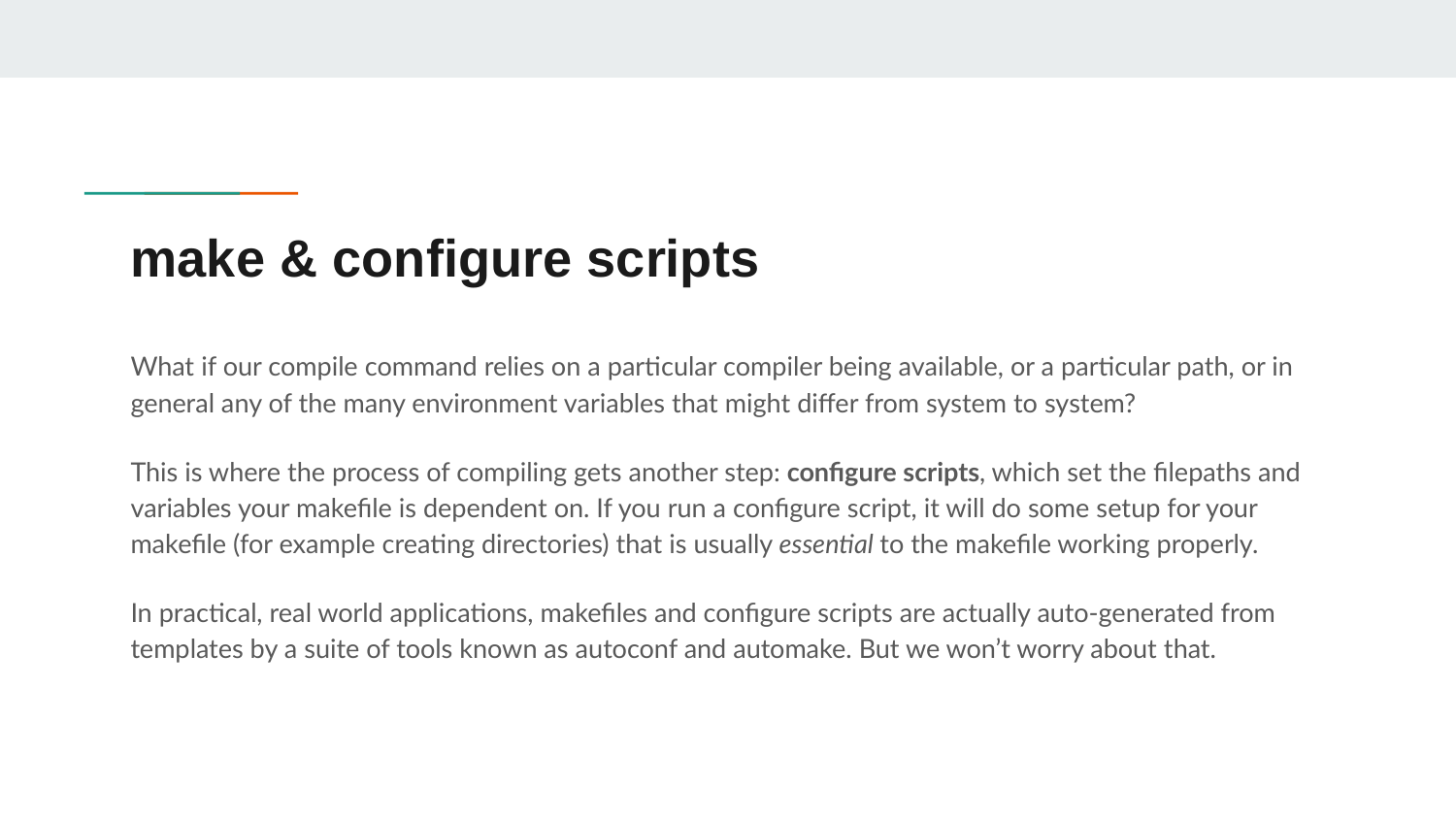

# make & configure scripts
What if our compile command relies on a particular compiler being available, or a particular path, or in general any of the many environment variables that might differ from system to system?
This is where the process of compiling gets another step: configure scripts, which set the filepaths and variables your makefile is dependent on. If you run a configure script, it will do some setup for your makefile (for example creating directories) that is usually essential to the makefile working properly.
In practical, real world applications, makefiles and configure scripts are actually auto-generated from templates by a suite of tools known as autoconf and automake. But we won’t worry about that.